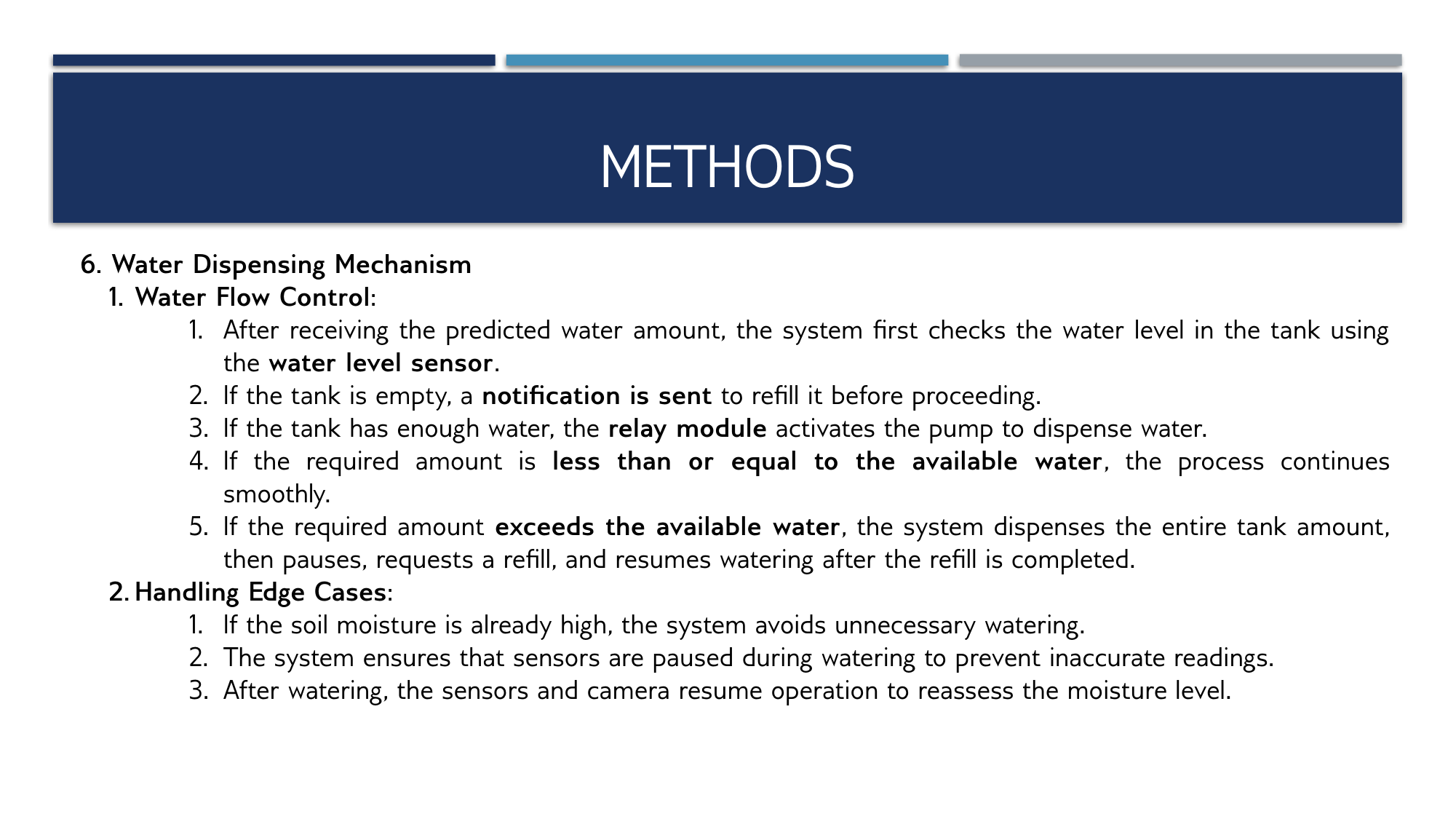

# METHODS
6. Water Dispensing Mechanism
Water Flow Control:
After receiving the predicted water amount, the system first checks the water level in the tank using the water level sensor.
If the tank is empty, a notification is sent to refill it before proceeding.
If the tank has enough water, the relay module activates the pump to dispense water.
If the required amount is less than or equal to the available water, the process continues smoothly.
If the required amount exceeds the available water, the system dispenses the entire tank amount, then pauses, requests a refill, and resumes watering after the refill is completed.
Handling Edge Cases:
If the soil moisture is already high, the system avoids unnecessary watering.
The system ensures that sensors are paused during watering to prevent inaccurate readings.
After watering, the sensors and camera resume operation to reassess the moisture level.